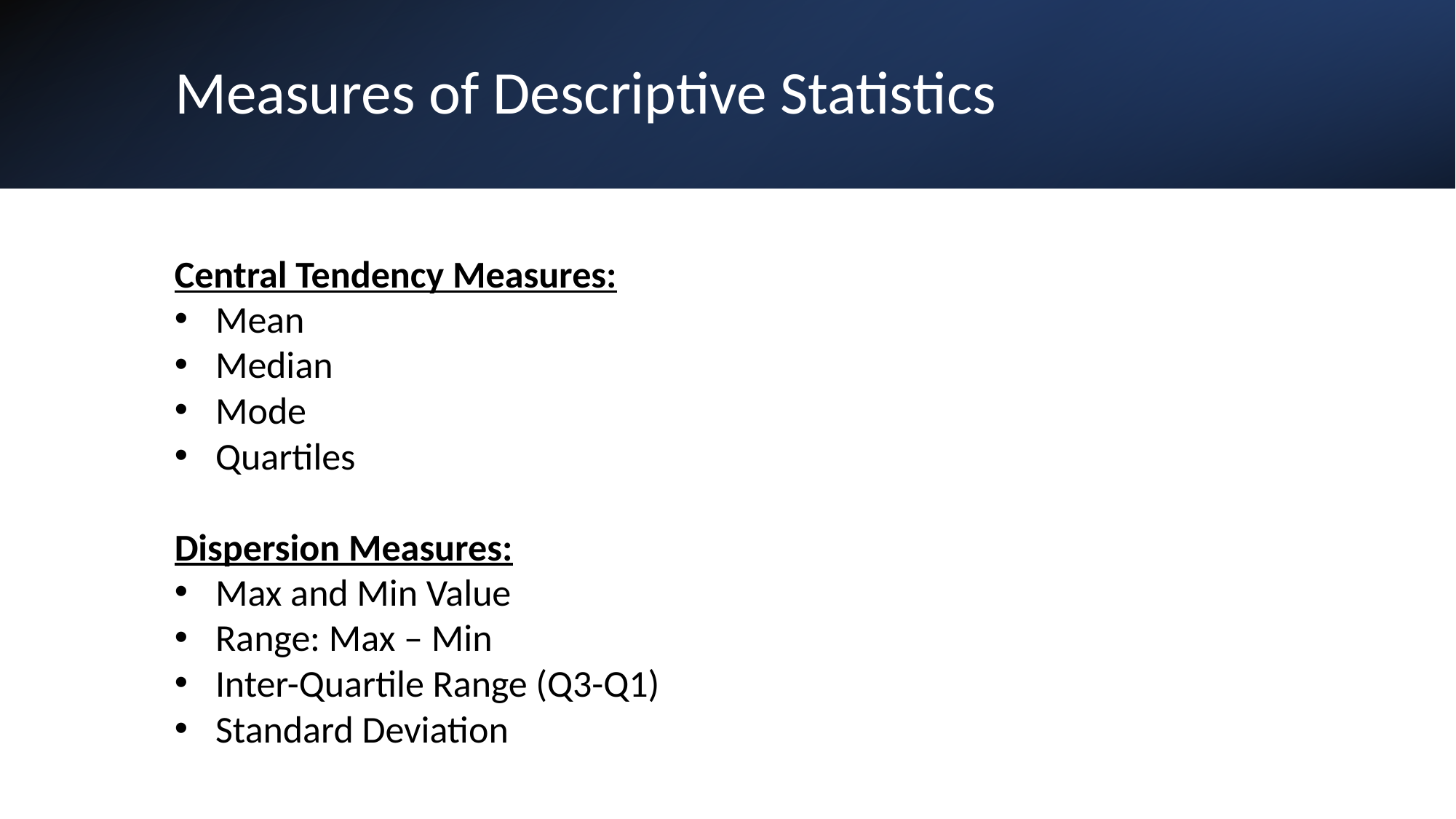

Measures of Descriptive Statistics
Central Tendency Measures:
Mean
Median
Mode
Quartiles

Dispersion Measures:
Max and Min Value
Range: Max – Min
Inter-Quartile Range (Q3-Q1)
Standard Deviation